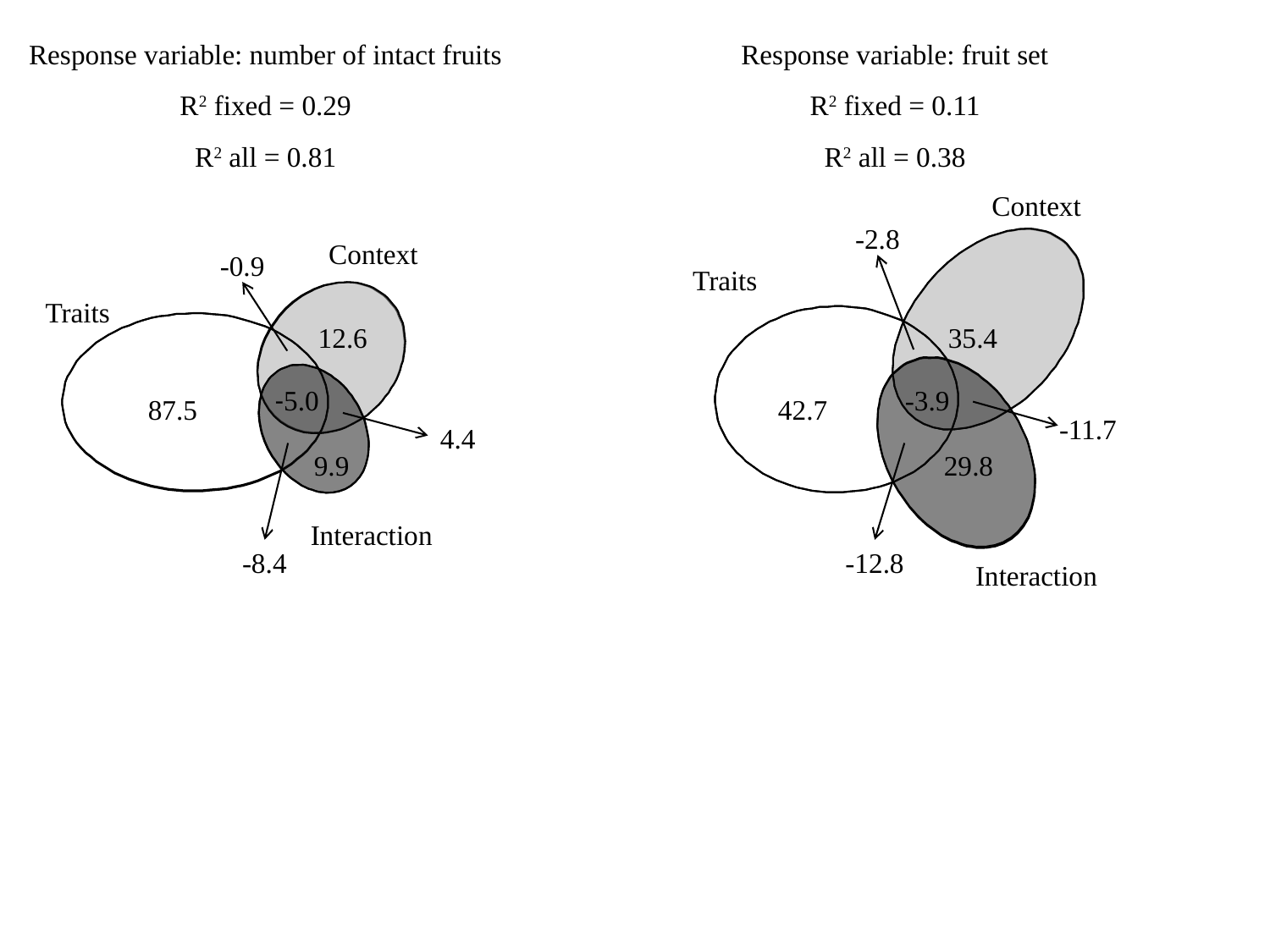

Response variable: number of intact fruits
R2 fixed = 0.29
R2 all = 0.81
Response variable: fruit set
R2 fixed = 0.11
R2 all = 0.38
Context
-2.8
Context
-0.9

Traits
Traits

12.6
35.4
-5.0
-3.9

87.5
42.7
-11.7
4.4
9.9
29.8
Interaction
-8.4
-12.8
Interaction